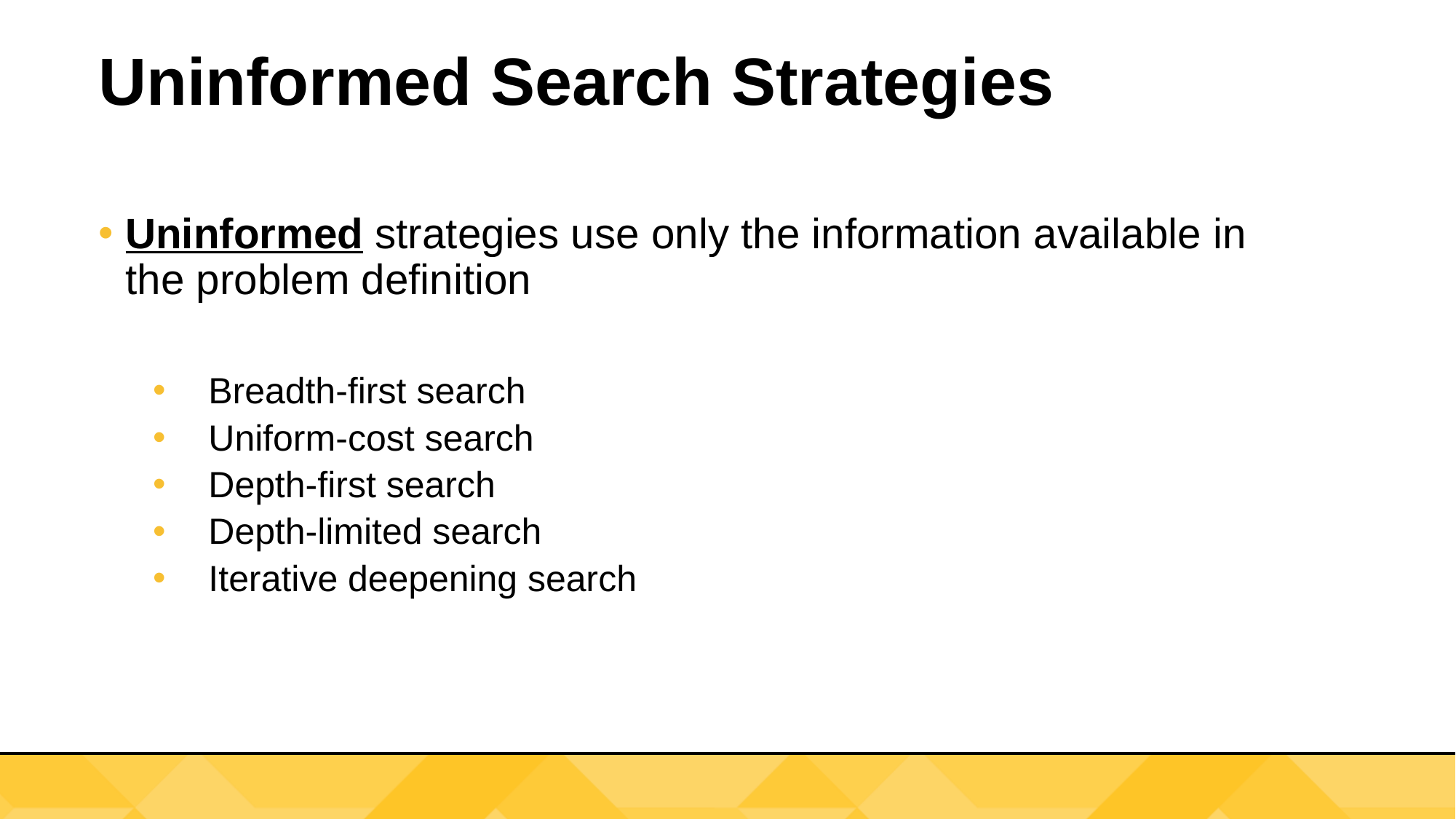

# Uninformed Search Strategies

Uninformed strategies use only the information available in the problem definition

  Breadth-first search
  Uniform-cost search
  Depth-first search
  Depth-limited search
  Iterative deepening search